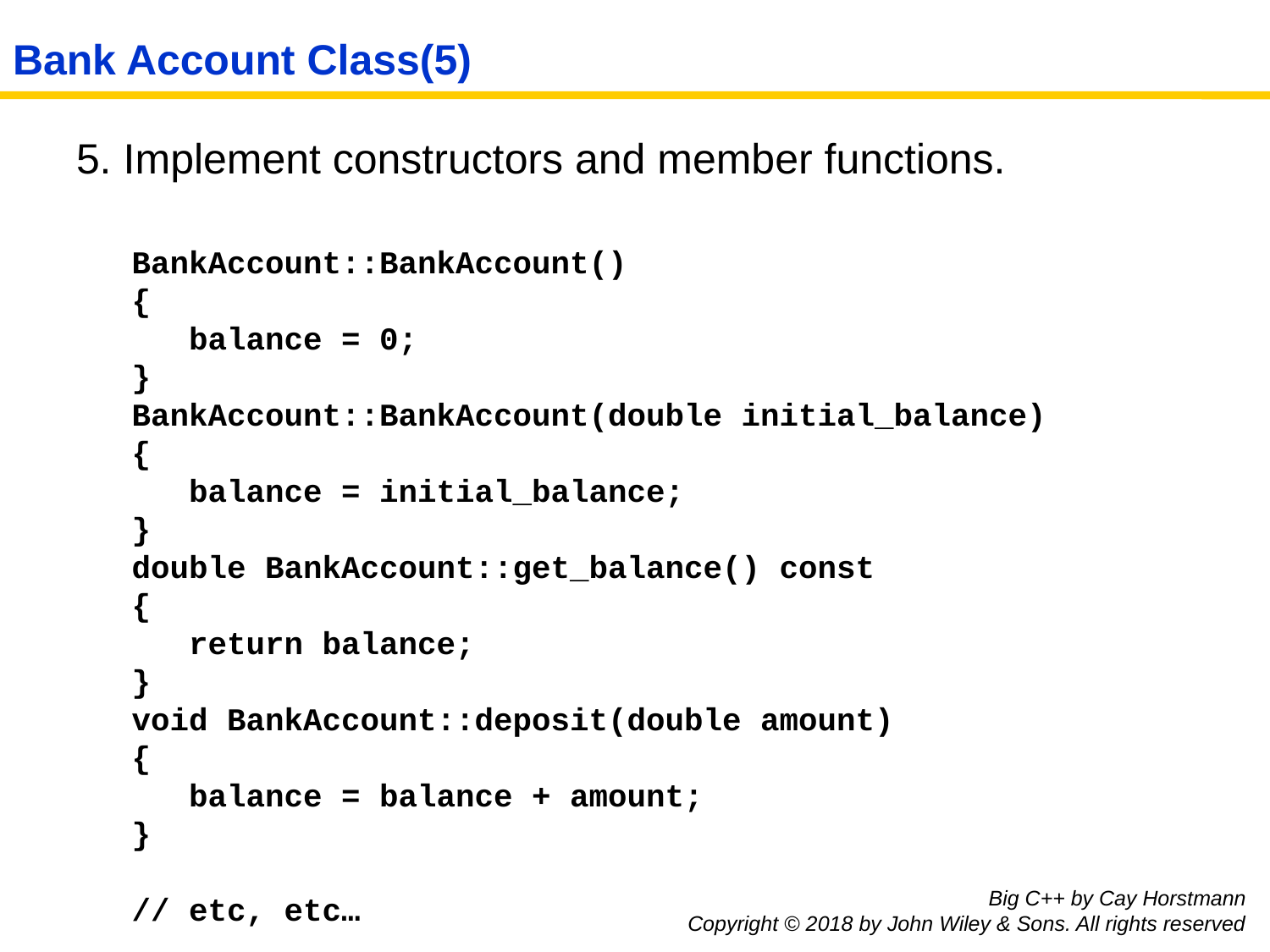

# Bank Account Class(5)
5. Implement constructors and member functions.

BankAccount::BankAccount()
{
   balance = 0;
}
BankAccount::BankAccount(double initial_balance)
{
   balance = initial_balance;
}
double BankAccount::get_balance() const
{
   return balance;
}
void BankAccount::deposit(double amount)
{
   balance = balance + amount;
}

// etc, etc…
Big C++ by Cay Horstmann
Copyright © 2018 by John Wiley & Sons. All rights reserved